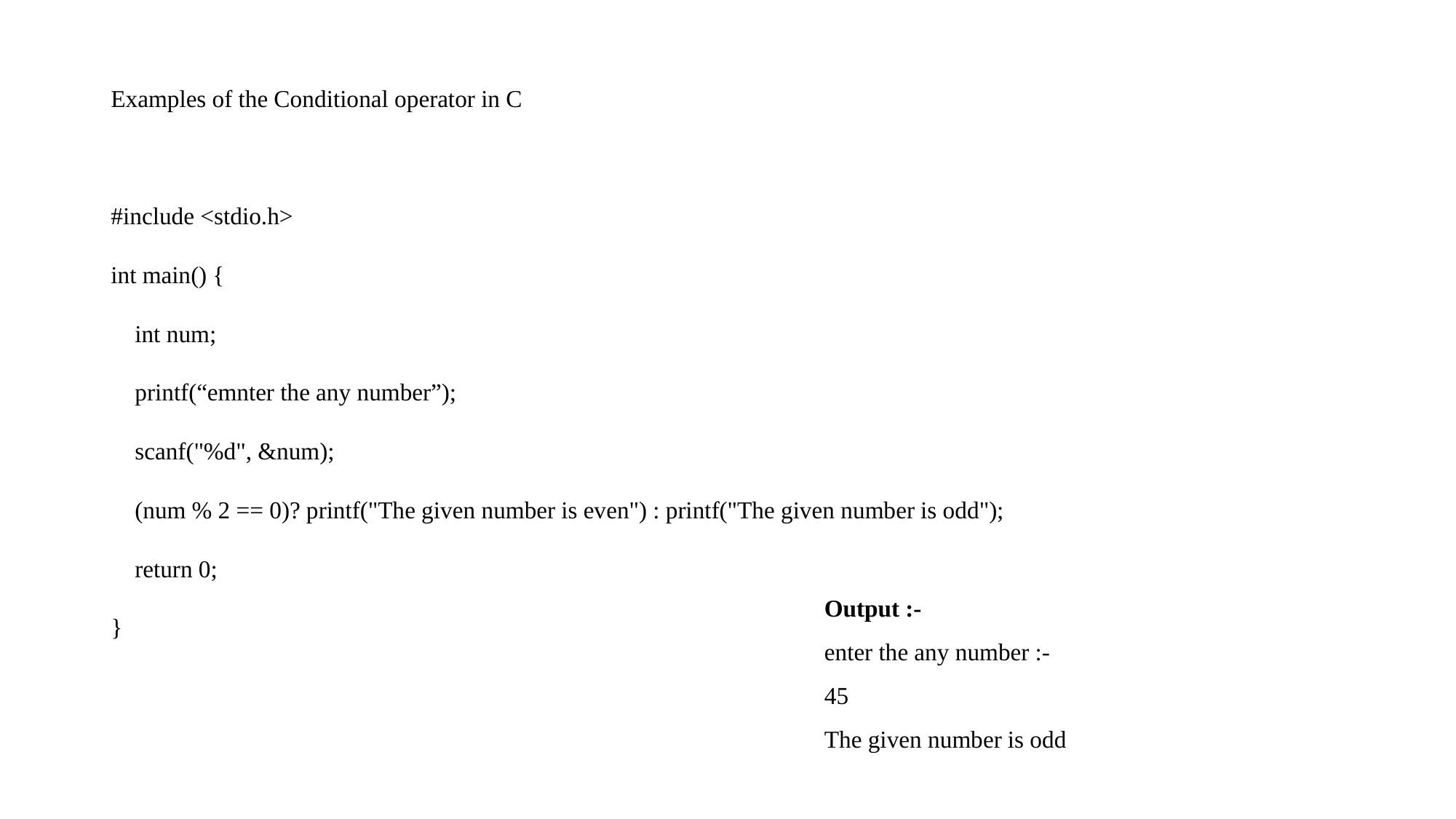

Examples of the Conditional operator in C

#include <stdio.h>
int main() {
    int num;
    printf(“emnter the any number”);
    scanf("%d", &num);
    (num % 2 == 0)? printf("The given number is even") : printf("The given number is odd");
    return 0;
}
Output :-
enter the any number :-
45
The given number is odd